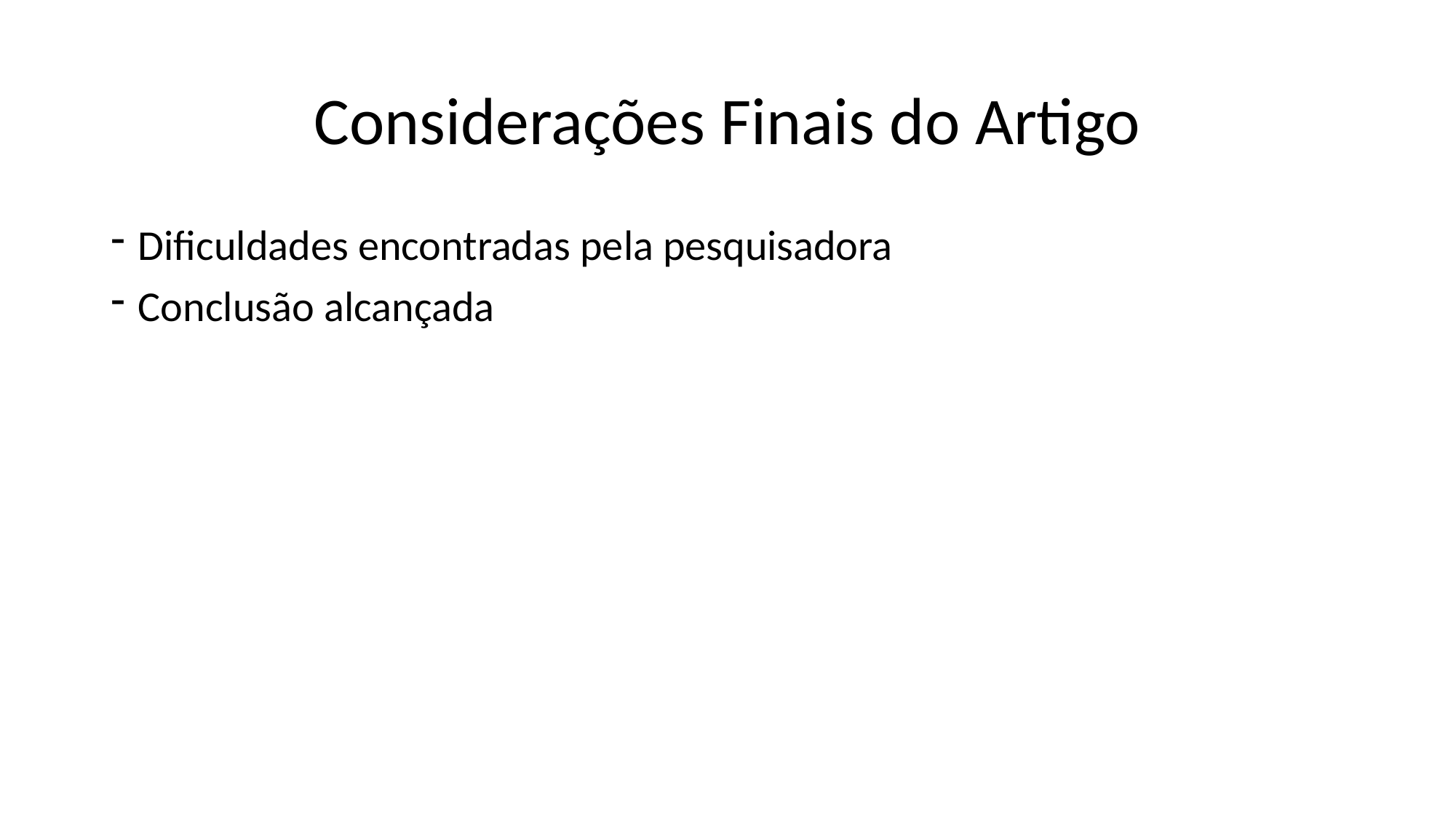

# Considerações Finais do Artigo
Dificuldades encontradas pela pesquisadora
Conclusão alcançada